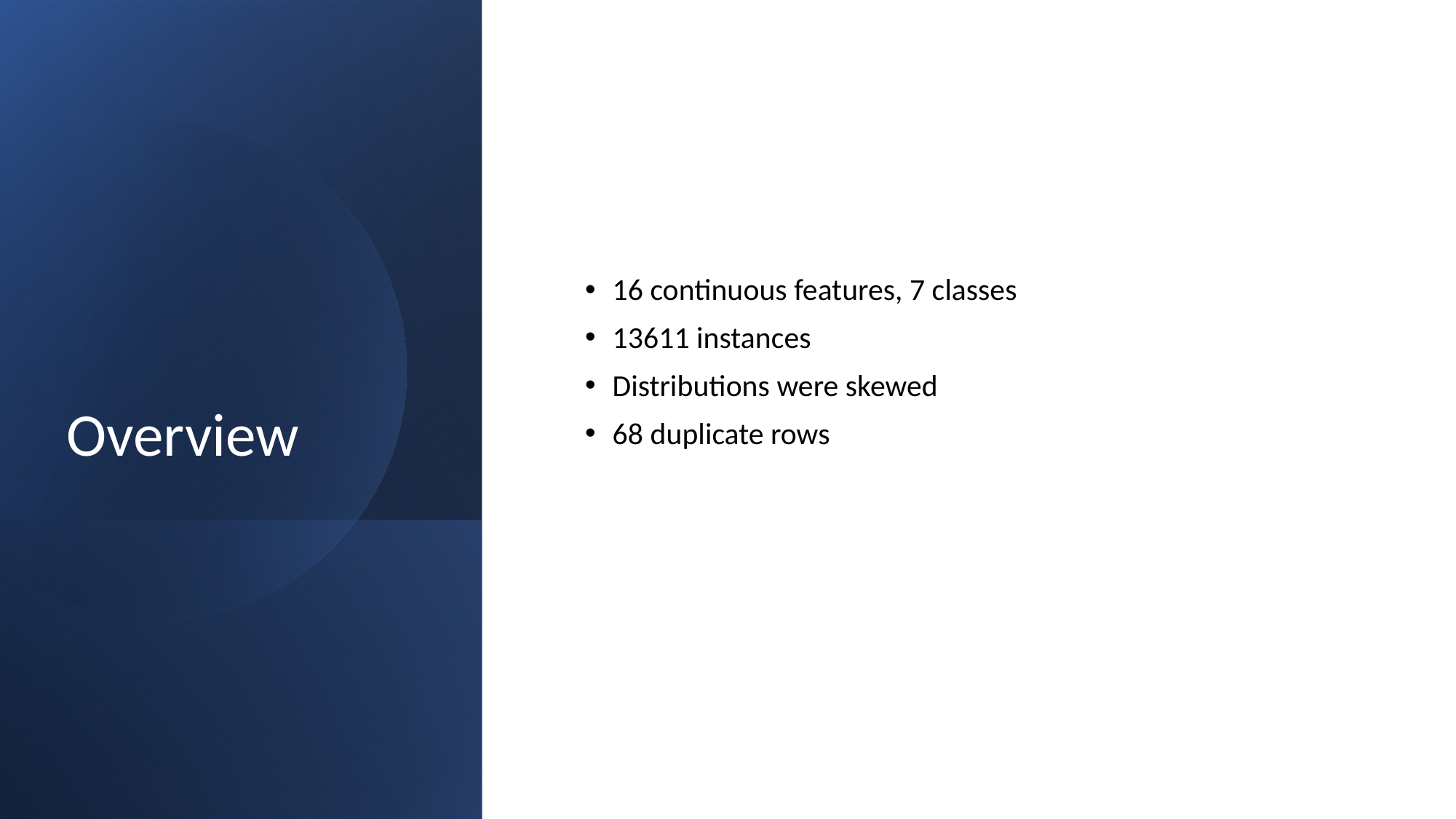

# Overview

16 continuous features, 7 classes
13611 instances
Distributions were skewed
68 duplicate rows